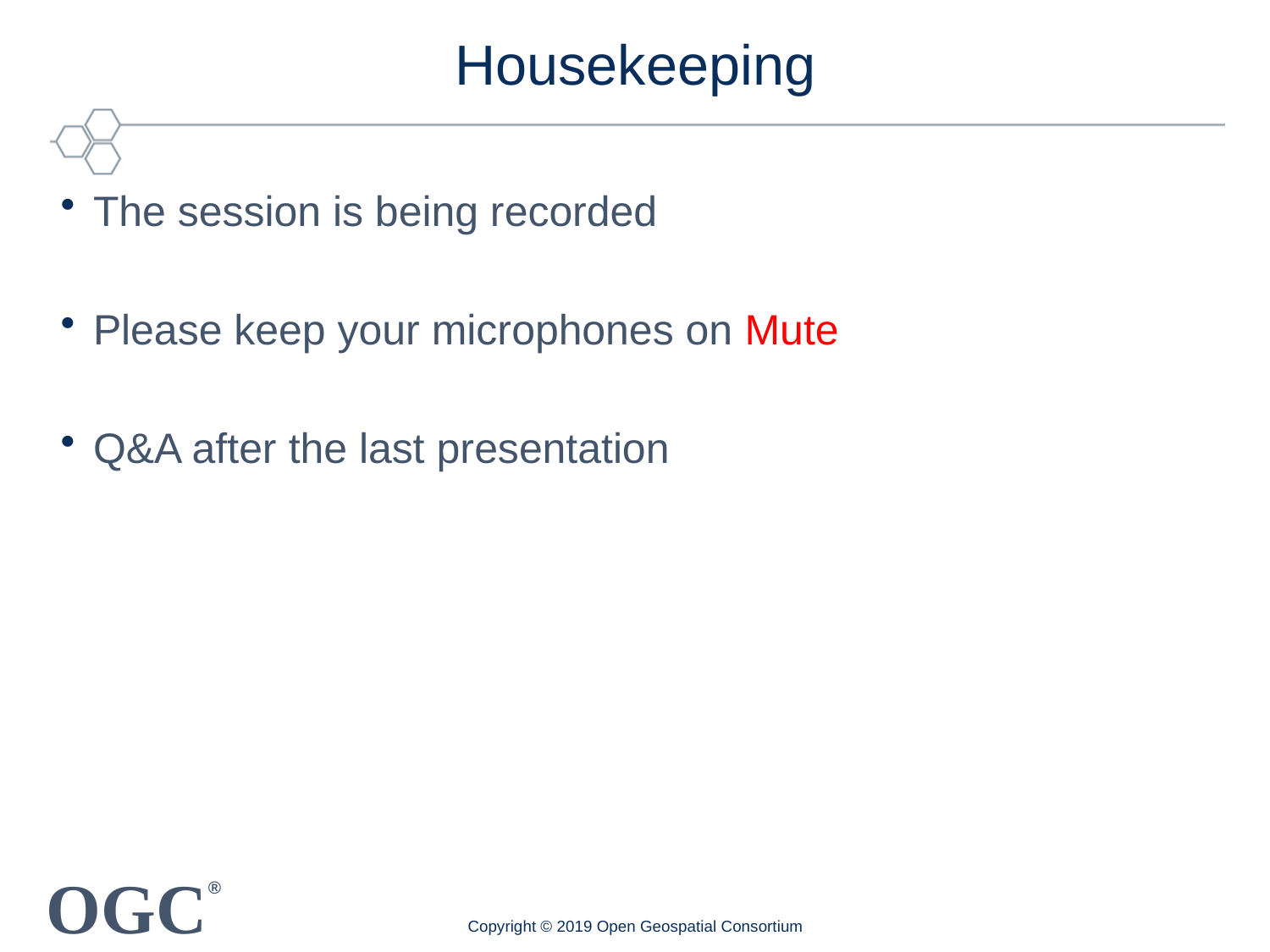

# Housekeeping
The session is being recorded

Please keep your microphones on Mute

Q&A after the last presentation
Copyright © 2019 Open Geospatial Consortium